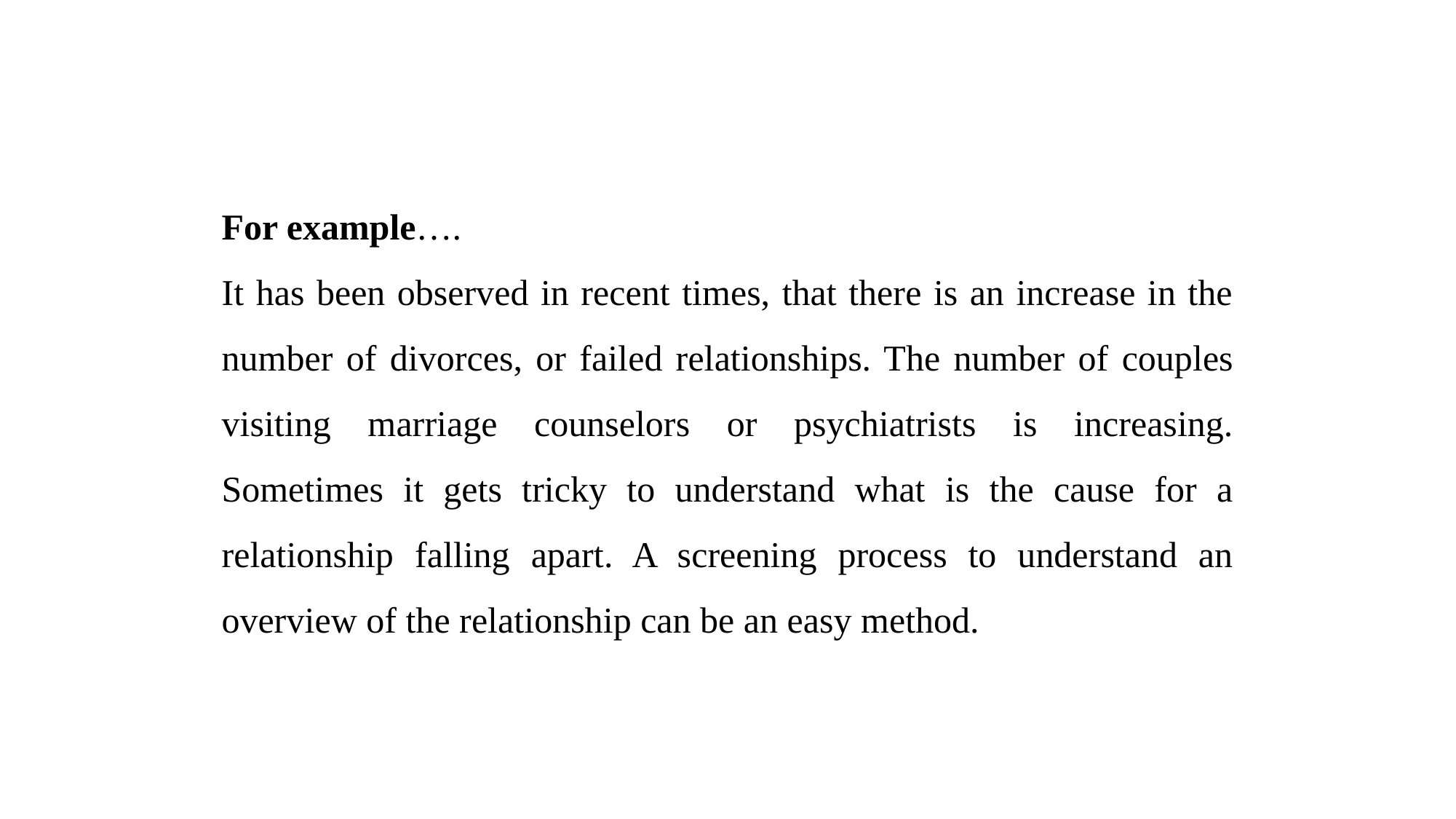

For example….
It has been observed in recent times, that there is an increase in the number of divorces, or failed relationships. The number of couples visiting marriage counselors or psychiatrists is increasing. Sometimes it gets tricky to understand what is the cause for a relationship falling apart. A screening process to understand an overview of the relationship can be an easy method.